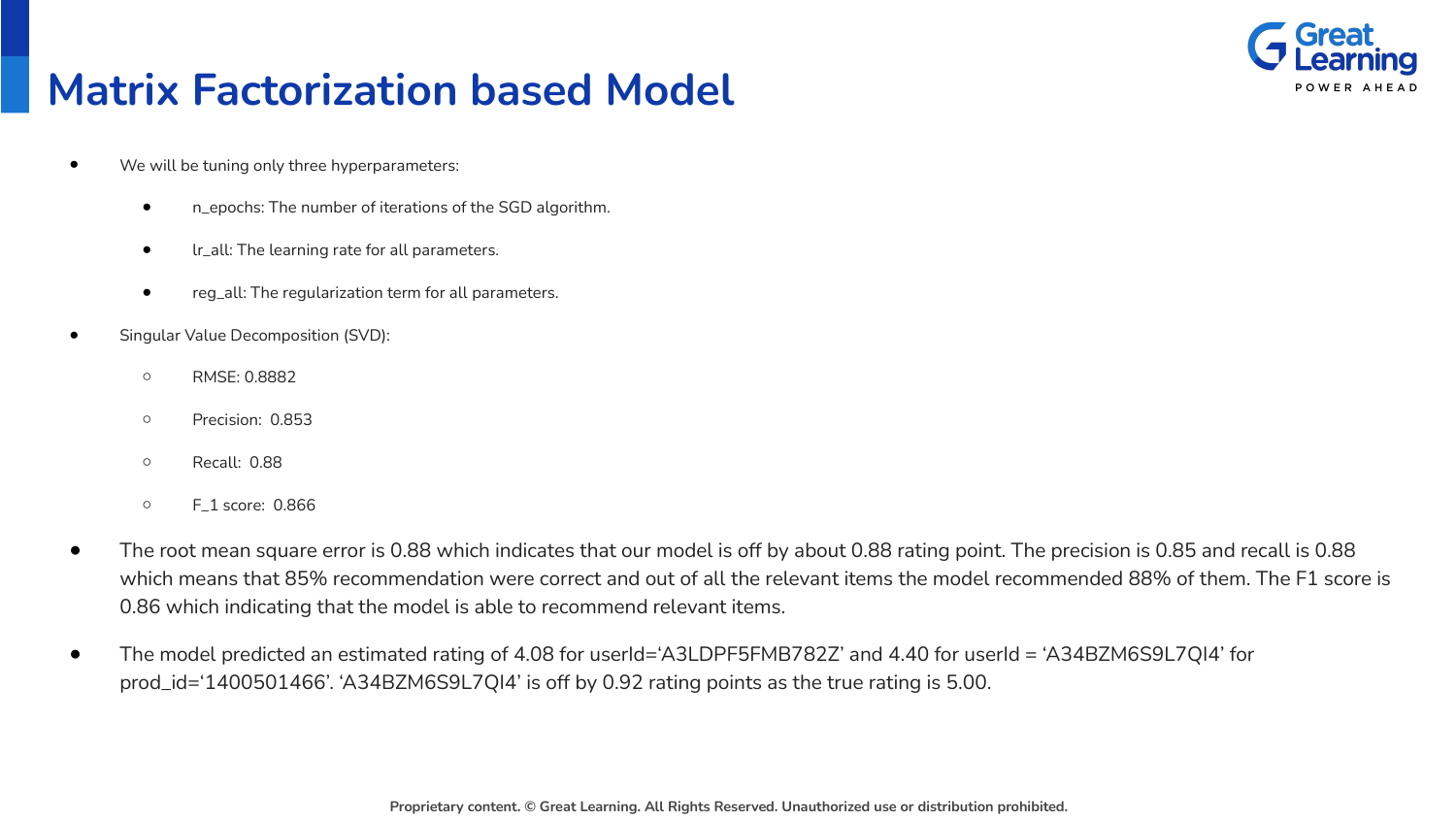

# Matrix Factorization based Model
We will be tuning only three hyperparameters:
n_epochs: The number of iterations of the SGD algorithm.
lr_all: The learning rate for all parameters.
reg_all: The regularization term for all parameters.
Singular Value Decomposition (SVD):
RMSE: 0.8882
Precision:  0.853
Recall:  0.88
F_1 score:  0.866
The root mean square error is 0.88 which indicates that our model is off by about 0.88 rating point. The precision is 0.85 and recall is 0.88 which means that 85% recommendation were correct and out of all the relevant items the model recommended 88% of them. The F1 score is 0.86 which indicating that the model is able to recommend relevant items.
The model predicted an estimated rating of 4.08 for userId=‘A3LDPF5FMB782Z’ and 4.40 for userId = ‘A34BZM6S9L7QI4’ for prod_id=‘1400501466’. ‘A34BZM6S9L7QI4’ is off by 0.92 rating points as the true rating is 5.00.